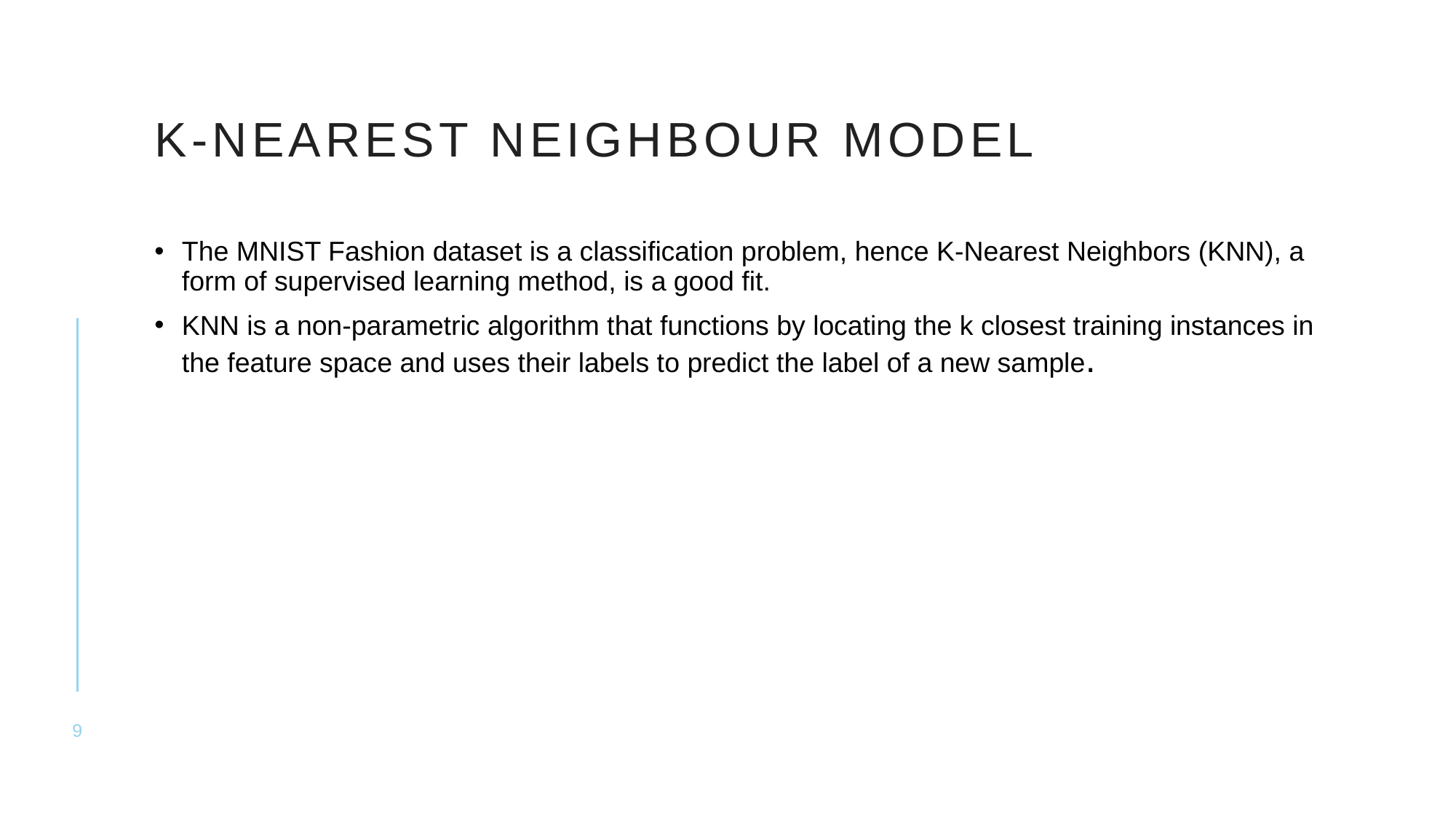

# K-NEAREST NEIGHBOUR MODEL
The MNIST Fashion dataset is a classification problem, hence K-Nearest Neighbors (KNN), a form of supervised learning method, is a good fit.
KNN is a non-parametric algorithm that functions by locating the k closest training instances in the feature space and uses their labels to predict the label of a new sample.
9